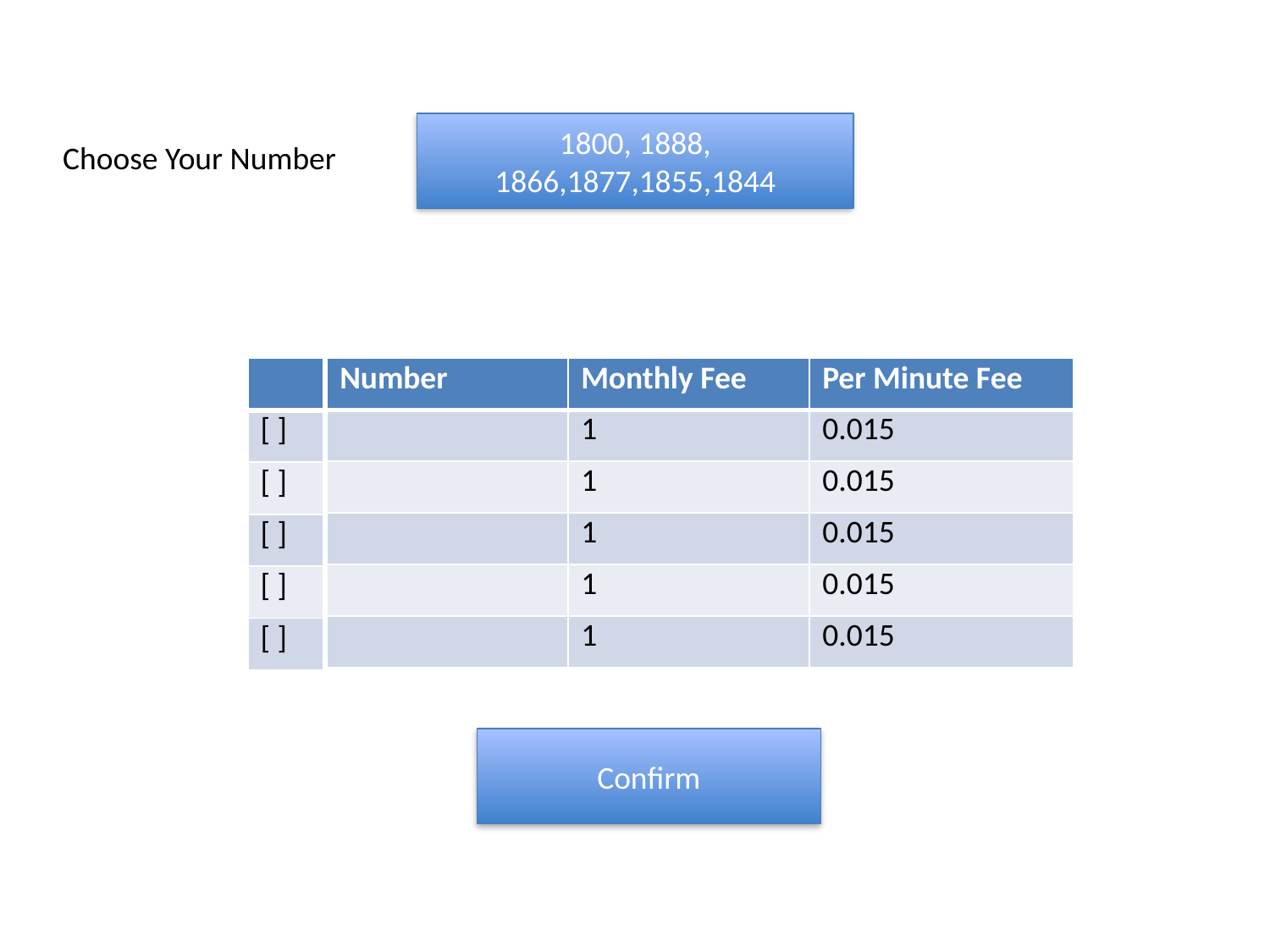

1800, 1888, 1866,1877,1855,1844
Choose Your Number
| Number | Monthly Fee | Per Minute Fee |
| --- | --- | --- |
|  | 1 | 0.015 |
|  | 1 | 0.015 |
|  | 1 | 0.015 |
|  | 1 | 0.015 |
|  | 1 | 0.015 |
|  |
| --- |
| [ ] |
| [ ] |
| [ ] |
| [ ] |
| [ ] |
Confirm